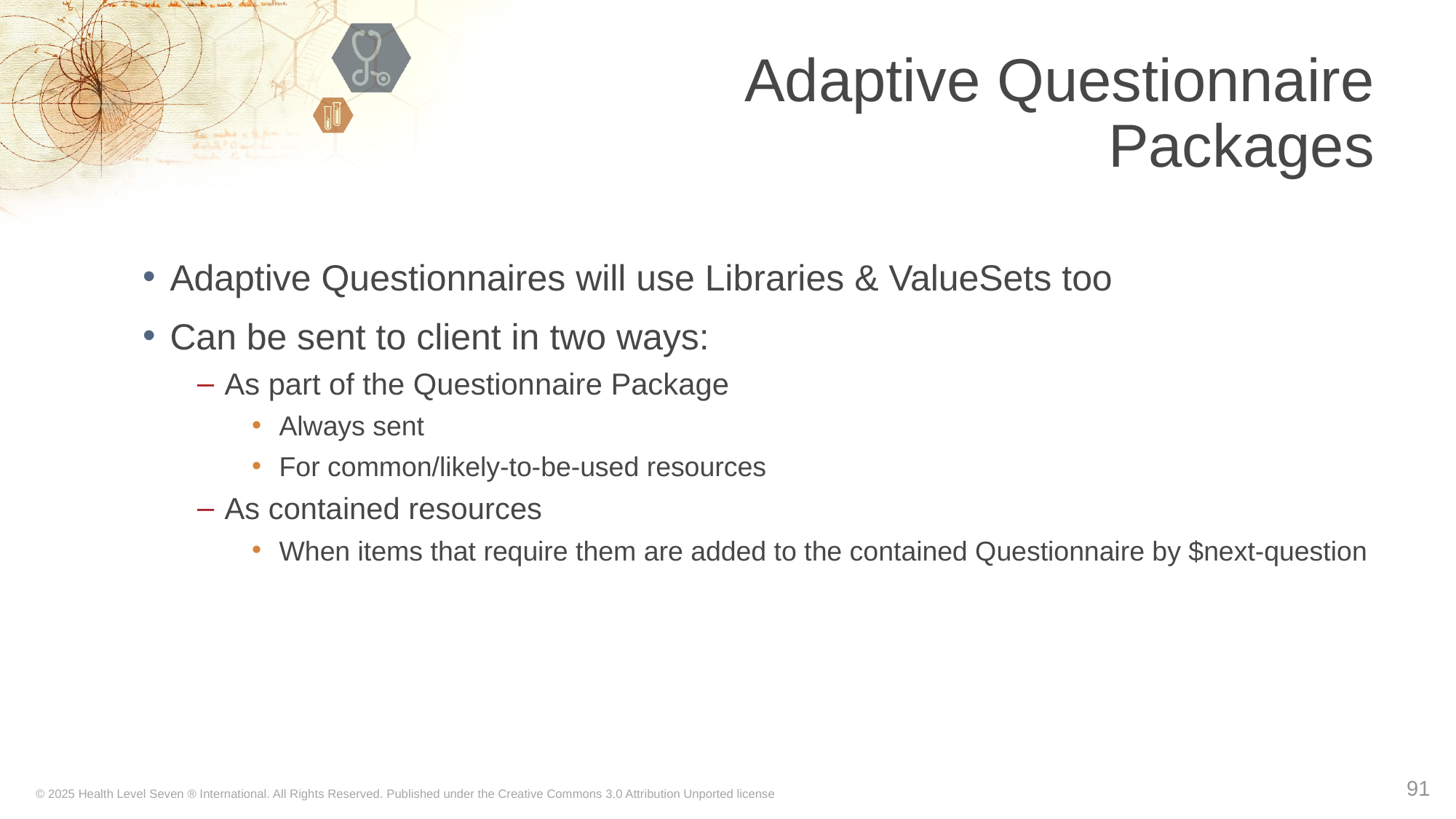

# Adaptive Questionnaire Packages
Adaptive Questionnaires will use Libraries & ValueSets too
Can be sent to client in two ways:
As part of the Questionnaire Package
Always sent
For common/likely-to-be-used resources
As contained resources
When items that require them are added to the contained Questionnaire by $next-question
91